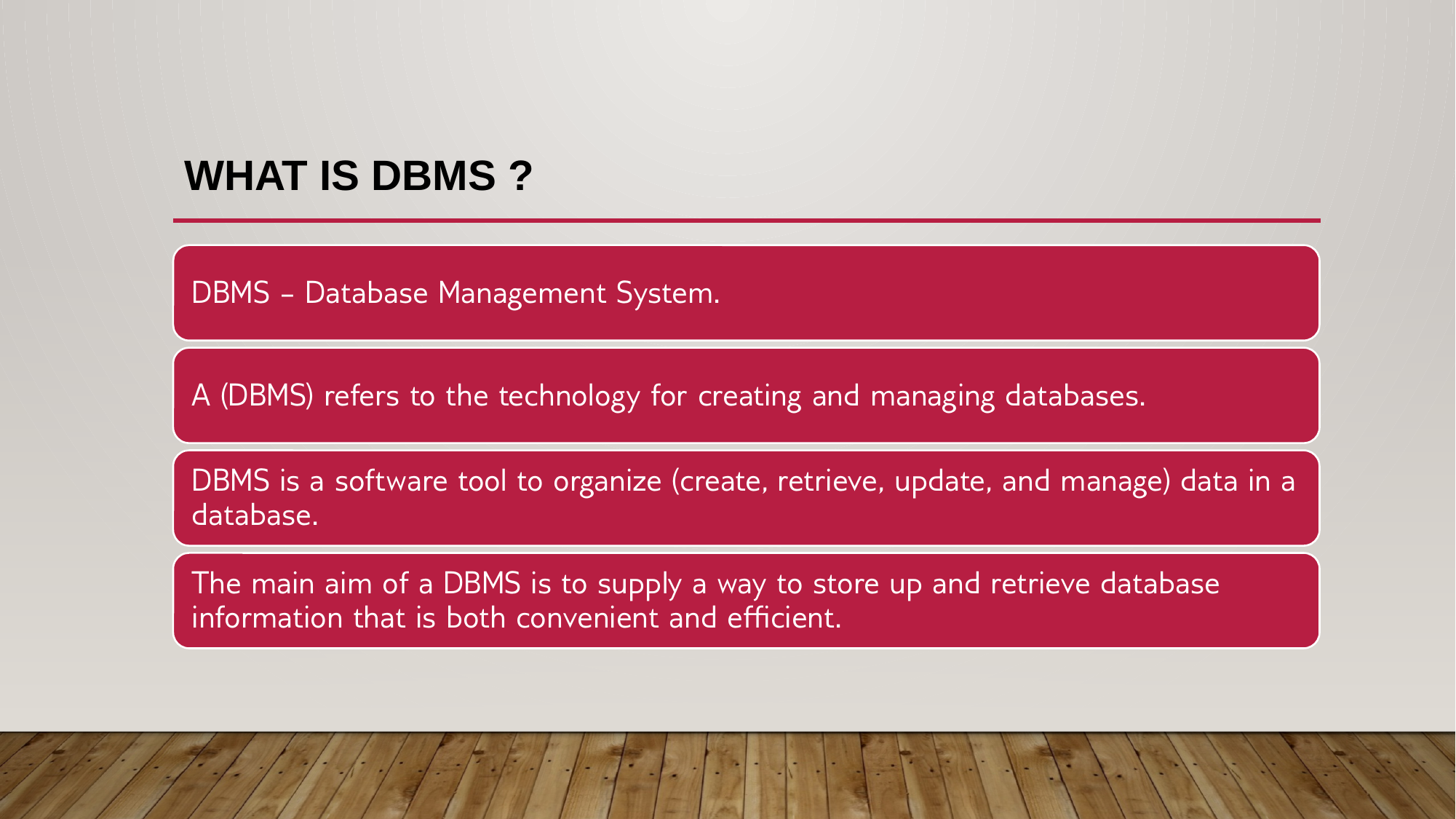

# What is Dbms ?
DBMS – Database Management System.
A (DBMS) refers to the technology for creating and managing databases.
DBMS is a software tool to organize (create, retrieve, update, and manage) data in a database.
The main aim of a DBMS is to supply a way to store up and retrieve database information that is both convenient and efficient.